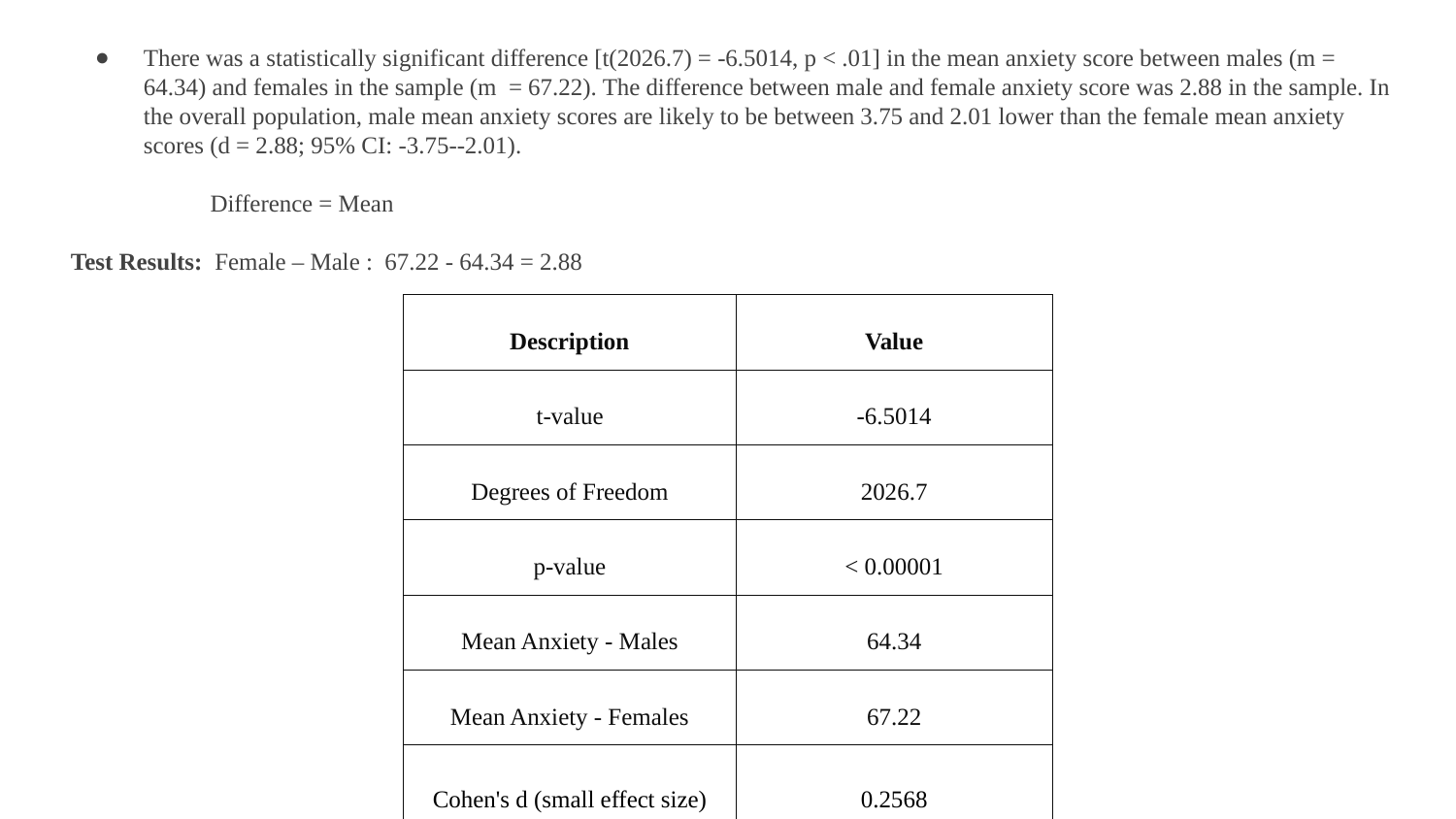

There was a statistically significant difference [t(2026.7) = -6.5014, p < .01] in the mean anxiety score between males (m = 64.34) and females in the sample (m  = 67.22). The difference between male and female anxiety score was 2.88 in the sample. In the overall population, male mean anxiety scores are likely to be between 3.75 and 2.01 lower than the female mean anxiety scores (d = 2.88; 95% CI: -3.75--2.01).

                       Difference = Mean

Test Results:  Female – Male :  67.22 - 64.34 = 2.88
| Description | Value |
| --- | --- |
| t-value | -6.5014 |
| Degrees of Freedom | 2026.7 |
| p-value | < 0.00001 |
| Mean Anxiety - Males | 64.34 |
| Mean Anxiety - Females | 67.22 |
| Cohen's d (small effect size) | 0.2568 |